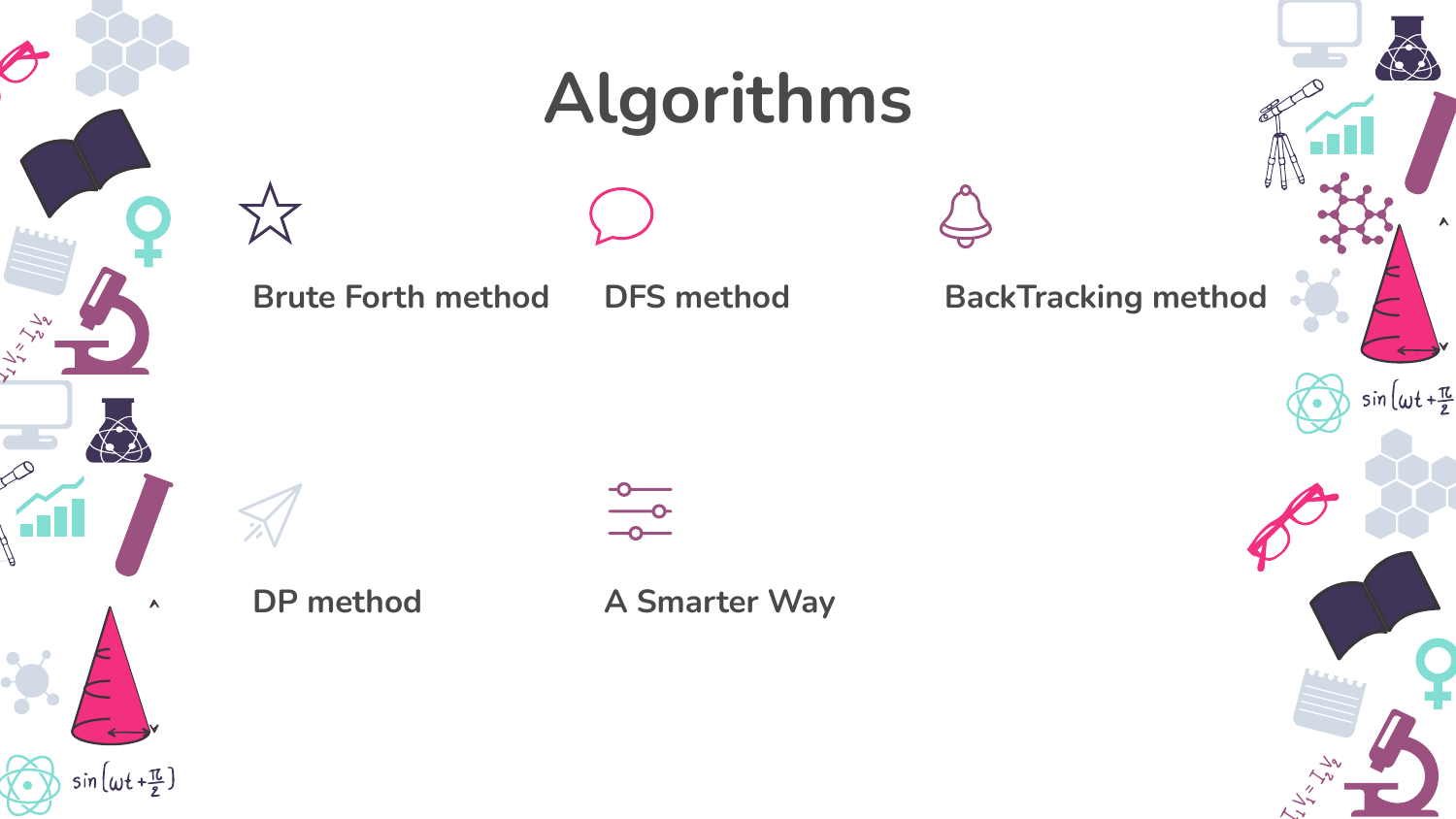

Algorithms

Brute Forth method
DFS method
BackTracking method

DP method

A Smarter Way